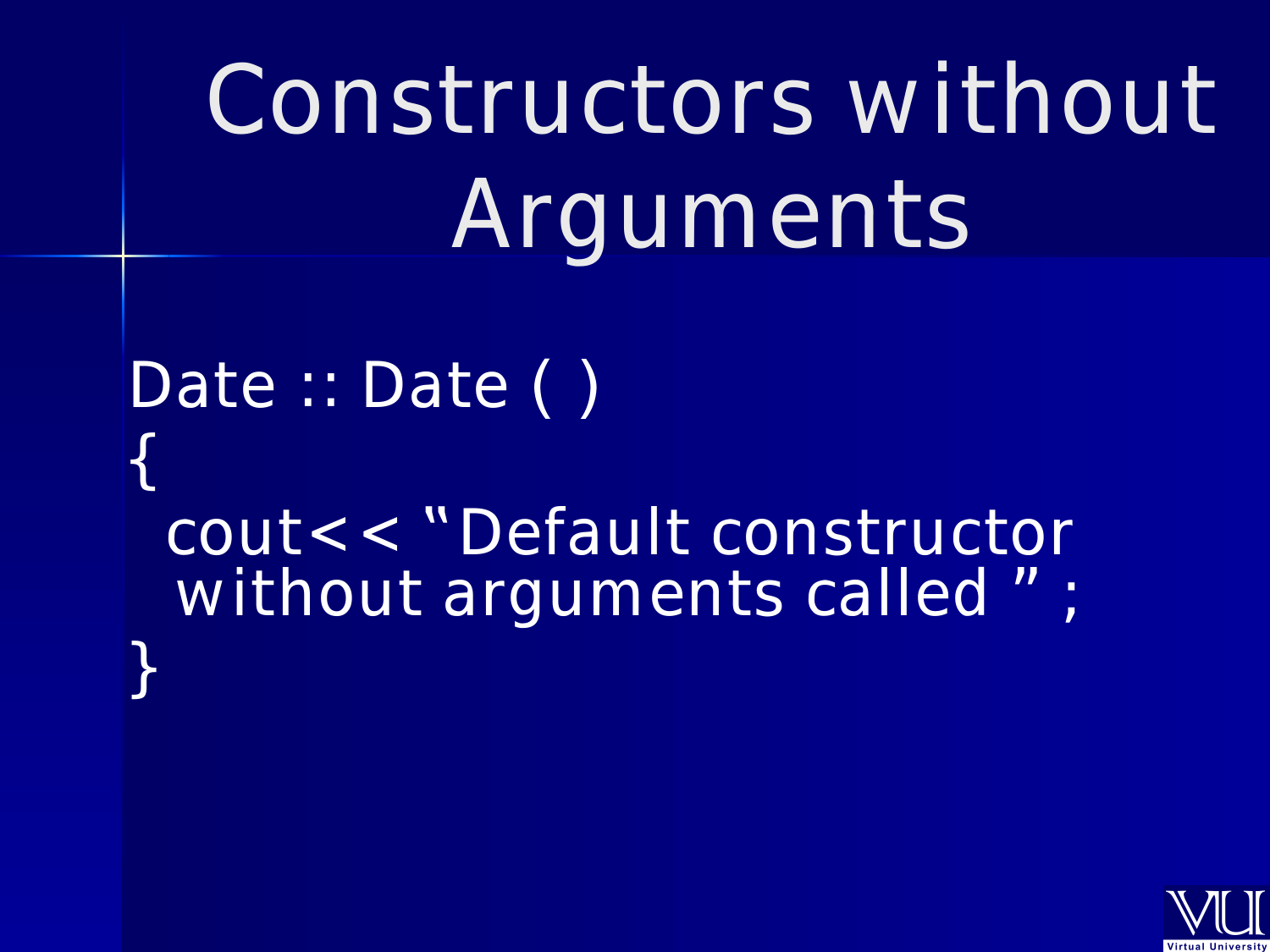

# Constructors without Arguments
Date :: Date ( )
{
  cout<< “Default constructor without arguments called ” ;
}